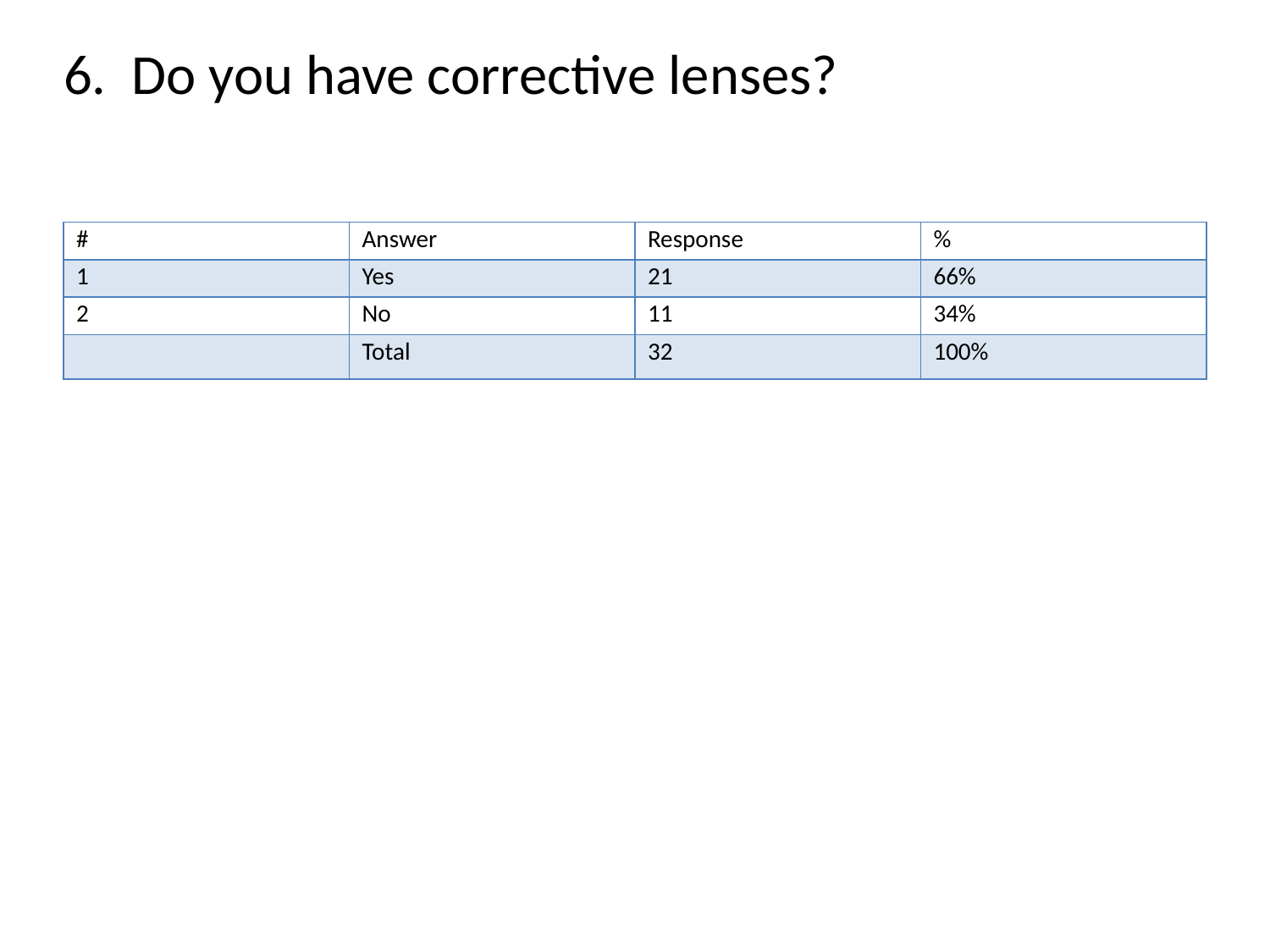

# 6.  Do you have corrective lenses?
| # | Answer | Response | % |
| --- | --- | --- | --- |
| 1 | Yes | 21 | 66% |
| 2 | No | 11 | 34% |
|  | Total | 32 | 100% |